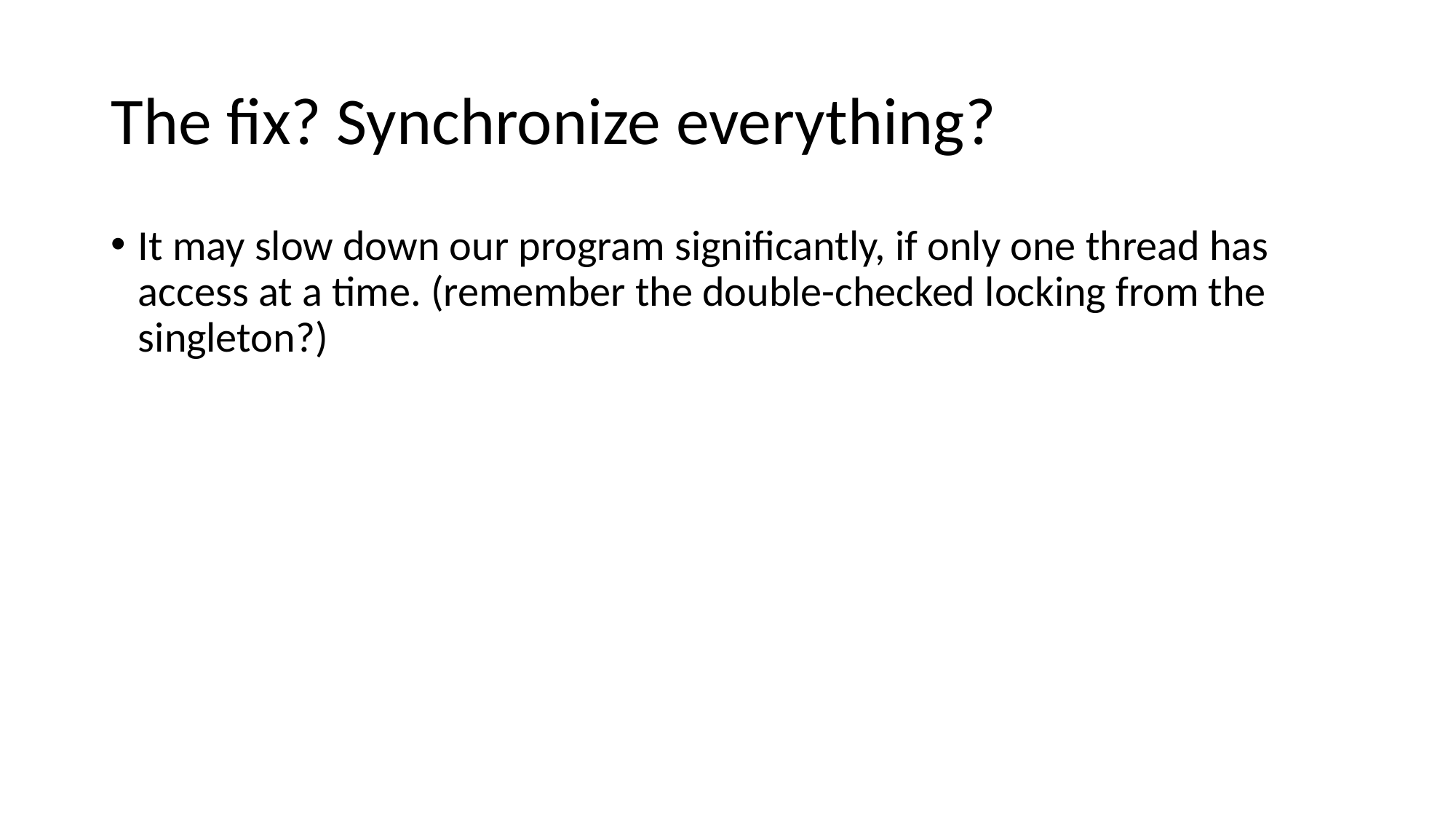

# The fix? Synchronize everything?
It may slow down our program significantly, if only one thread has access at a time. (remember the double-checked locking from the singleton?)